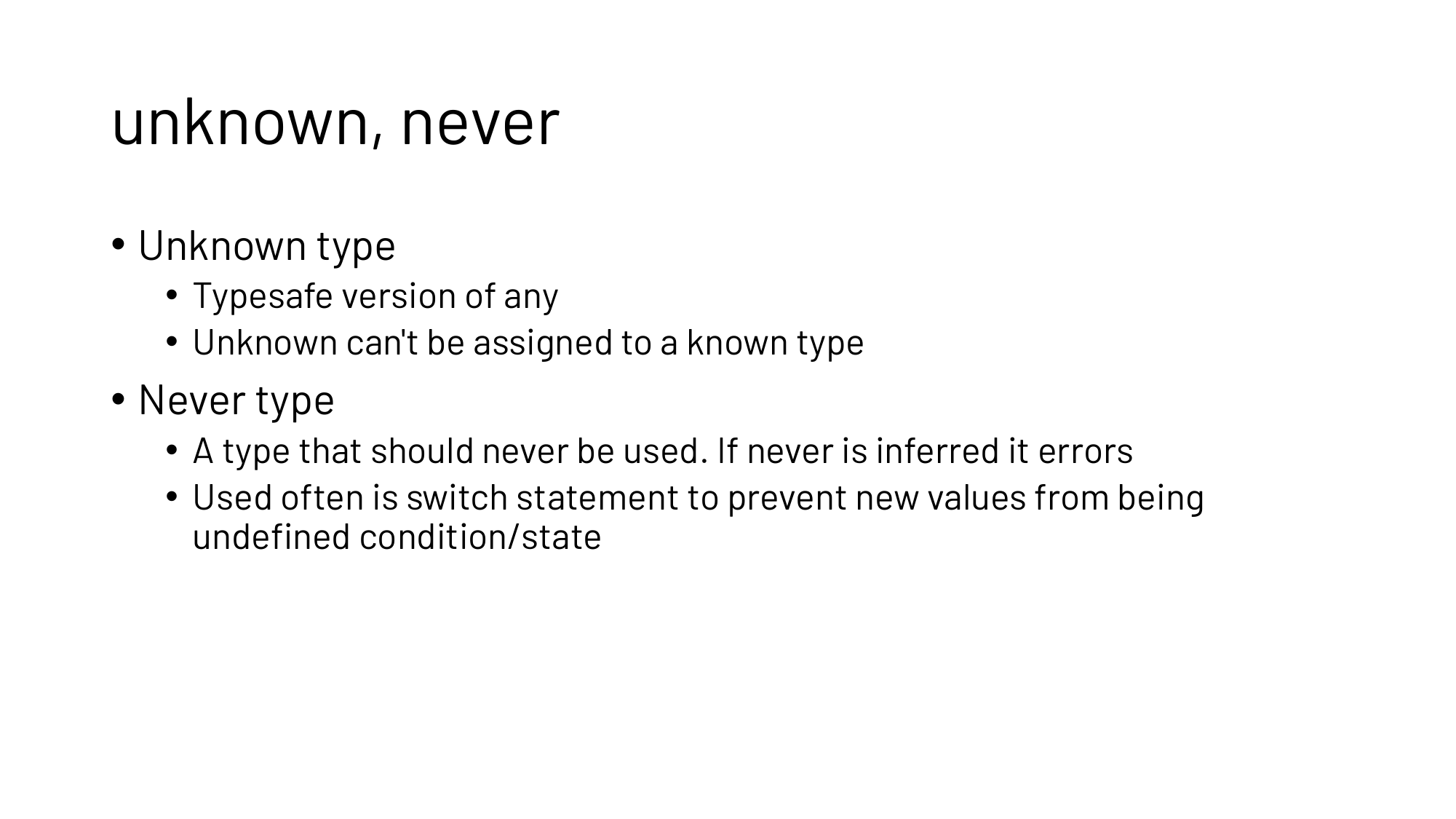

# unknown, never
Unknown type
Typesafe version of any
Unknown can't be assigned to a known type
Never type
A type that should never be used. If never is inferred it errors
Used often is switch statement to prevent new values from being undefined condition/state